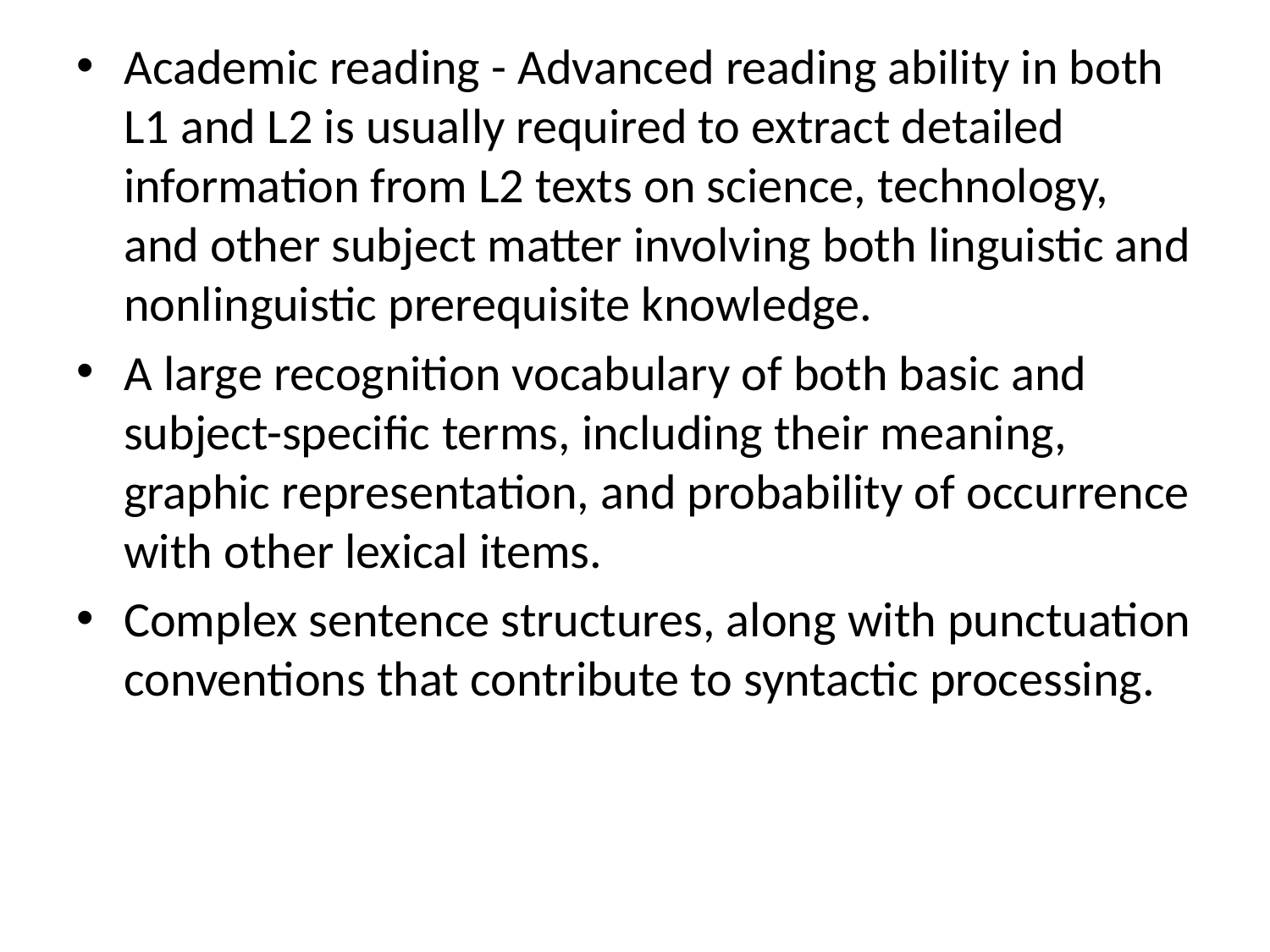

Academic reading - Advanced reading ability in both L1 and L2 is usually required to extract detailed information from L2 texts on science, technology, and other subject matter involving both linguistic and nonlinguistic prerequisite knowledge.
A large recognition vocabulary of both basic and subject-specific terms, including their meaning, graphic representation, and probability of occurrence with other lexical items.
Complex sentence structures, along with punctuation conventions that contribute to syntactic processing.